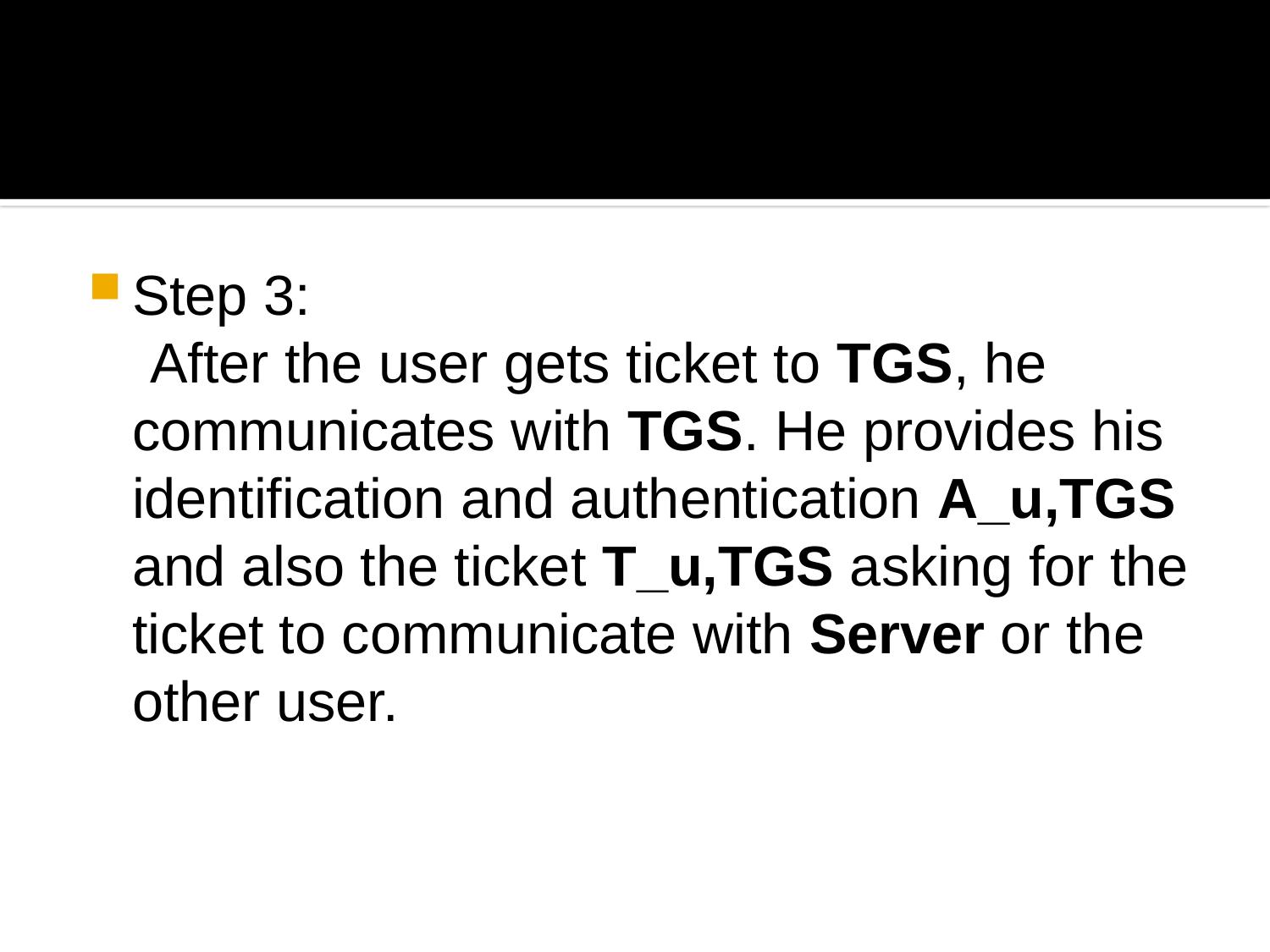

#
Step 3:
    After the user gets ticket to TGS, he communicates with TGS. He provides his identification and authentication A_u,TGS and also the ticket T_u,TGS asking for the ticket to communicate with Server or the other user.